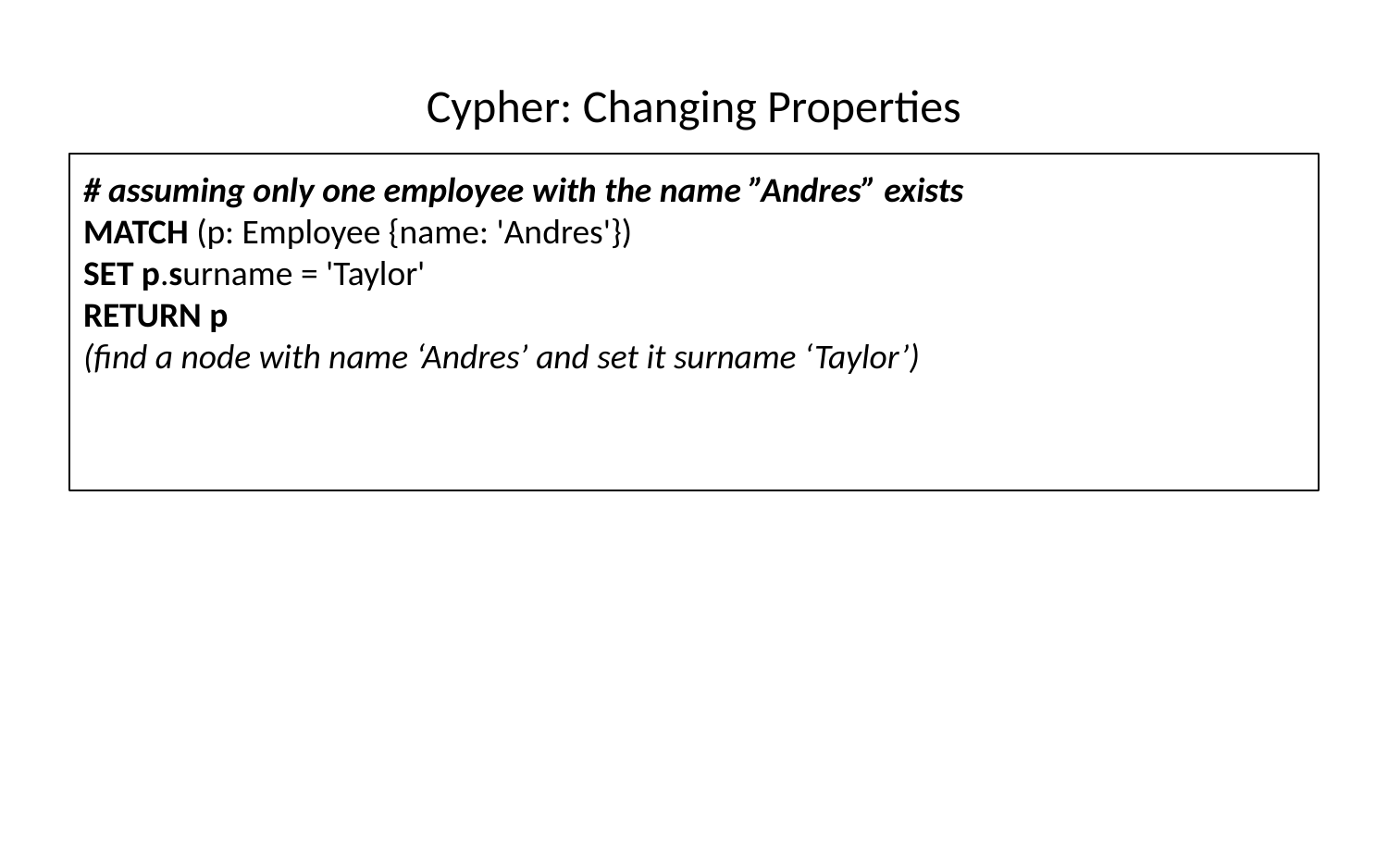

# Cypher: Changing Properties
# assuming only one employee with the name ”Andres” exists
MATCH (p: Employee {name: 'Andres'})
SET p.surname = 'Taylor'
RETURN p
(find a node with name ‘Andres’ and set it surname ‘Taylor’)